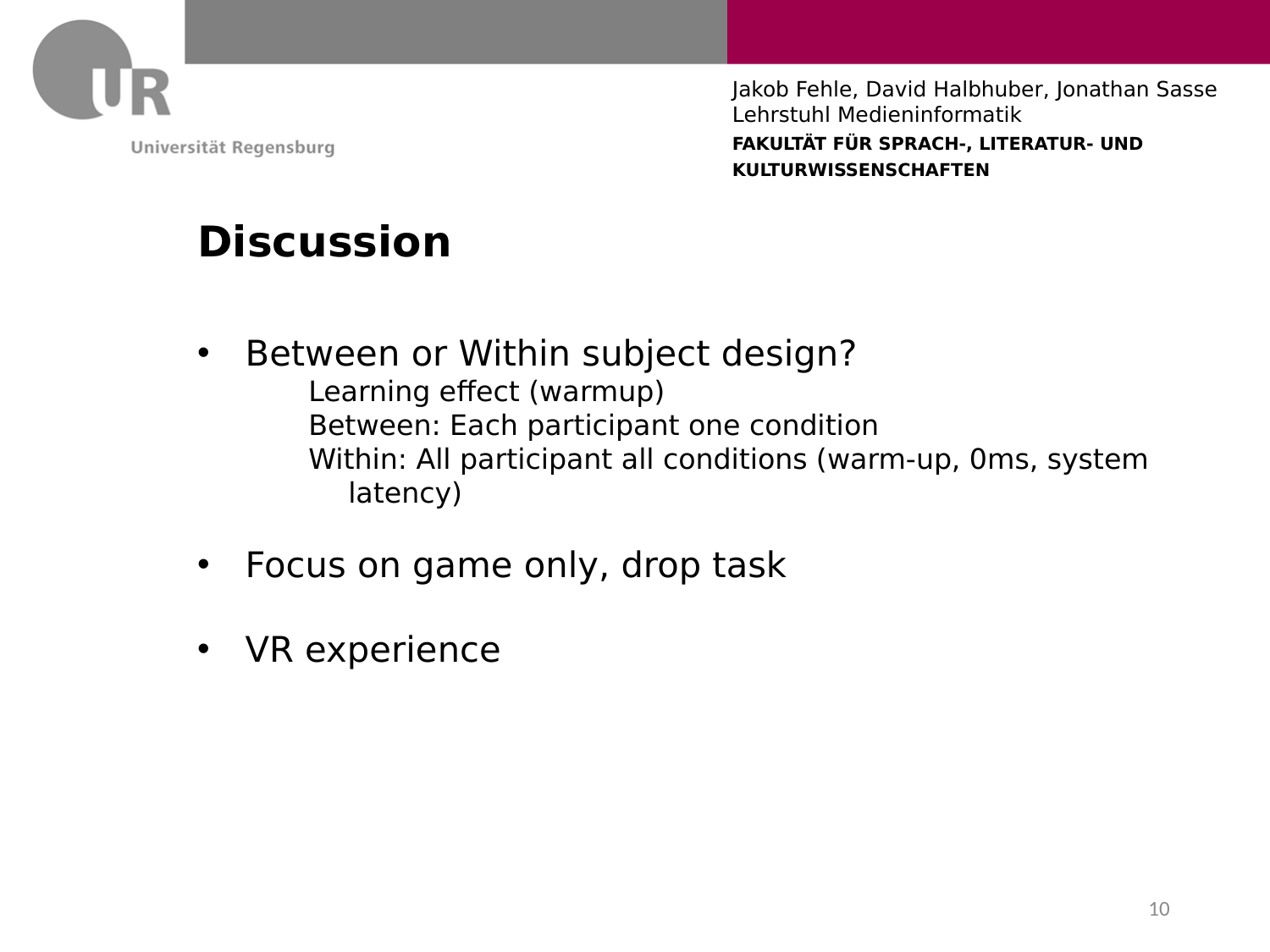

# Discussion
Between or Within subject design?
Learning effect (warmup)
Between: Each participant one condition
Within: All participant all conditions (warm-up, 0ms, system latency)

Focus on game only, drop task

VR experience

10